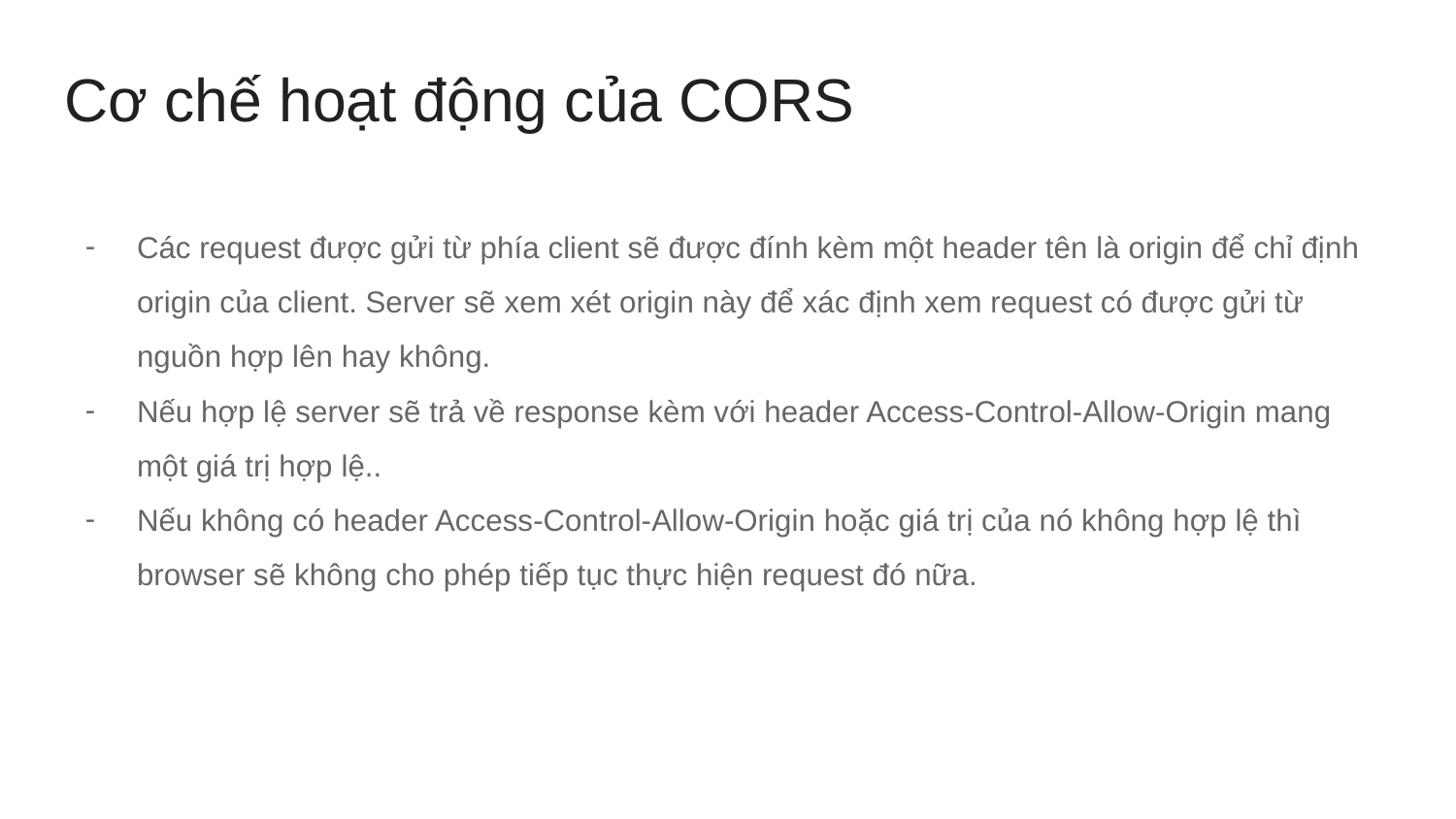

# Cơ chế hoạt động của CORS
Các request được gửi từ phía client sẽ được đính kèm một header tên là origin để chỉ định origin của client. Server sẽ xem xét origin này để xác định xem request có được gửi từ nguồn hợp lên hay không.
Nếu hợp lệ server sẽ trả về response kèm với header Access-Control-Allow-Origin mang một giá trị hợp lệ..
Nếu không có header Access-Control-Allow-Origin hoặc giá trị của nó không hợp lệ thì browser sẽ không cho phép tiếp tục thực hiện request đó nữa.